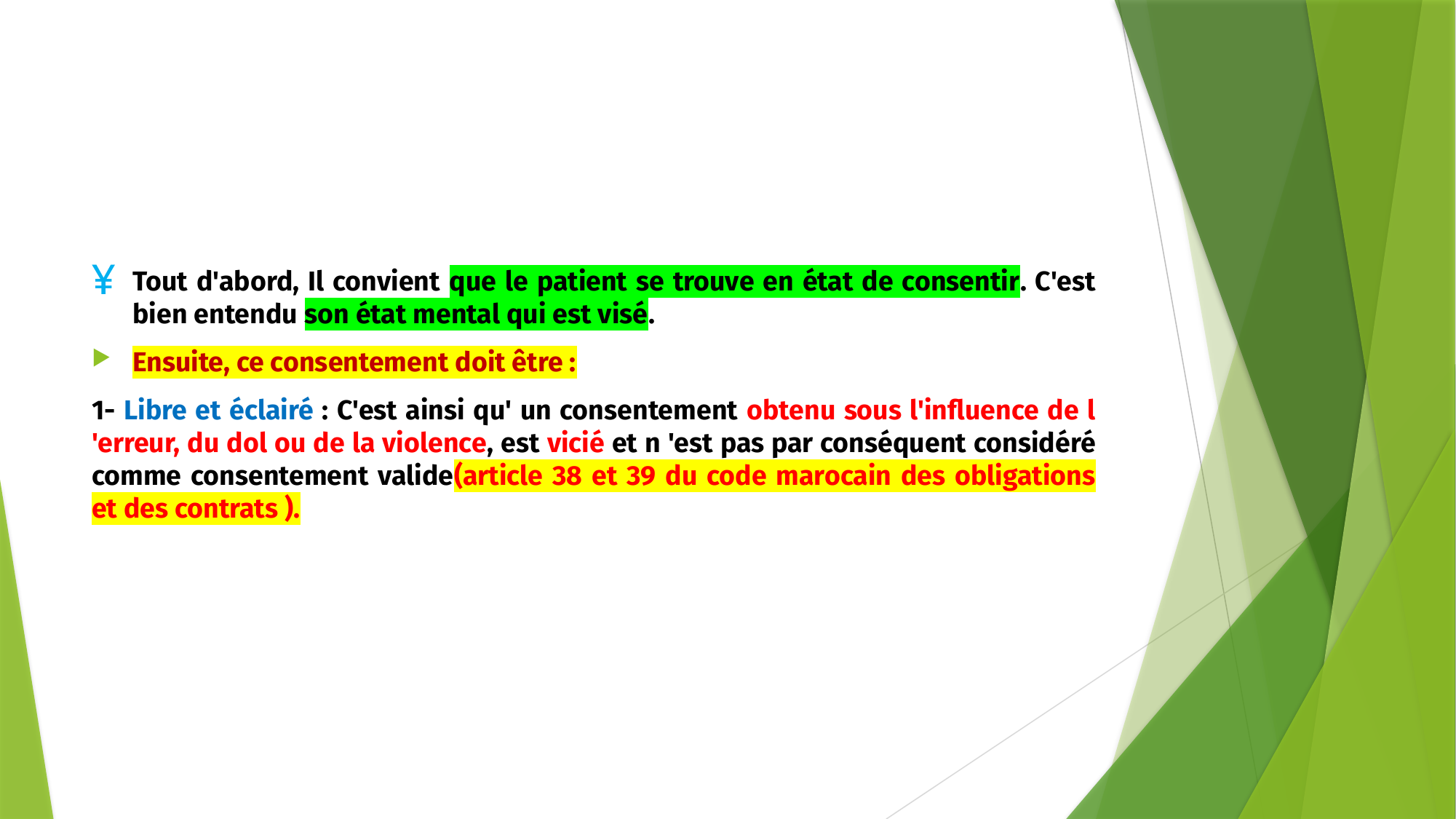

#
Tout d'abord, Il convient que le patient se trouve en état de consentir. C'est bien entendu son état mental qui est visé.
Ensuite, ce consentement doit être :
1- Libre et éclairé : C'est ainsi qu' un consentement obtenu sous l'influence de l 'erreur, du dol ou de la violence, est vicié et n 'est pas par conséquent considéré comme consentement valide(article 38 et 39 du code marocain des obligations et des contrats ).